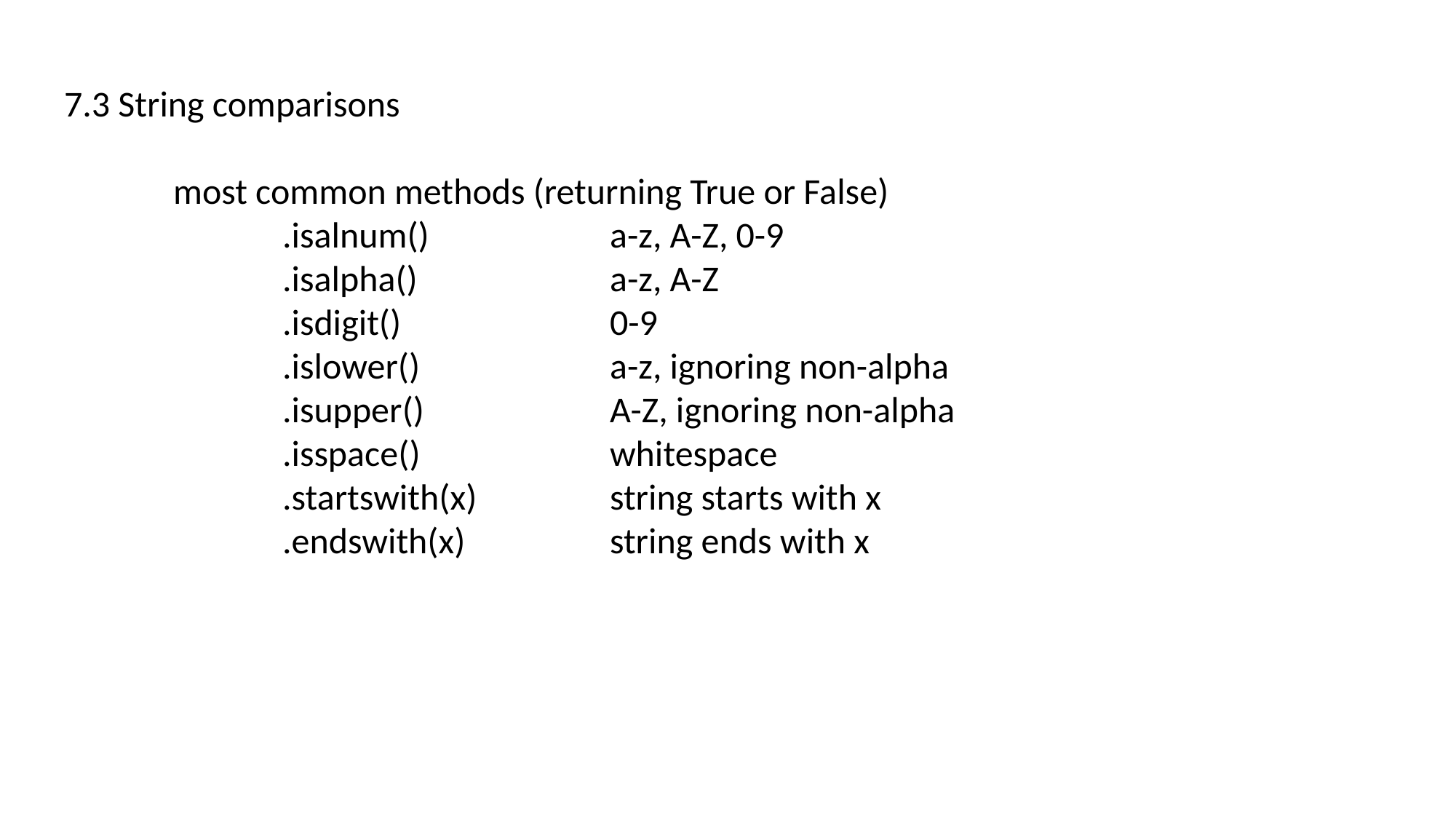

7.3 String comparisons

	most common methods (returning True or False)
		.isalnum()		a-z, A-Z, 0-9
		.isalpha()		a-z, A-Z
		.isdigit()		0-9
		.islower()		a-z, ignoring non-alpha
		.isupper()		A-Z, ignoring non-alpha
		.isspace()		whitespace
		.startswith(x)		string starts with x
		.endswith(x)		string ends with x